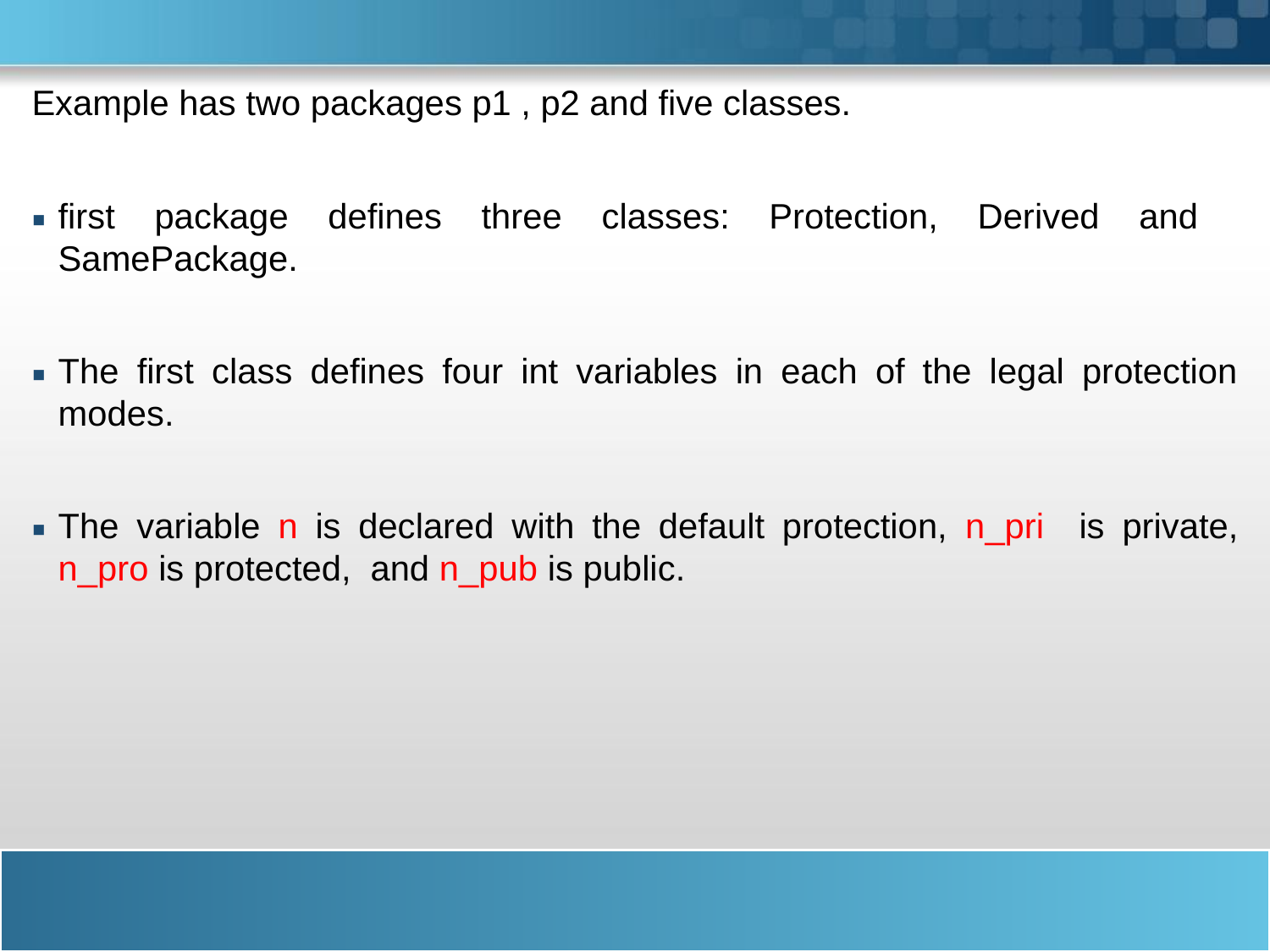

Example has two packages p1 , p2 and five classes.

first package defines three classes: Protection, Derived and  SamePackage.

The first class defines four int variables in each of the legal protection modes.

The variable n is declared with the default protection, n_pri  is private, n_pro is protected,  and n_pub is public.